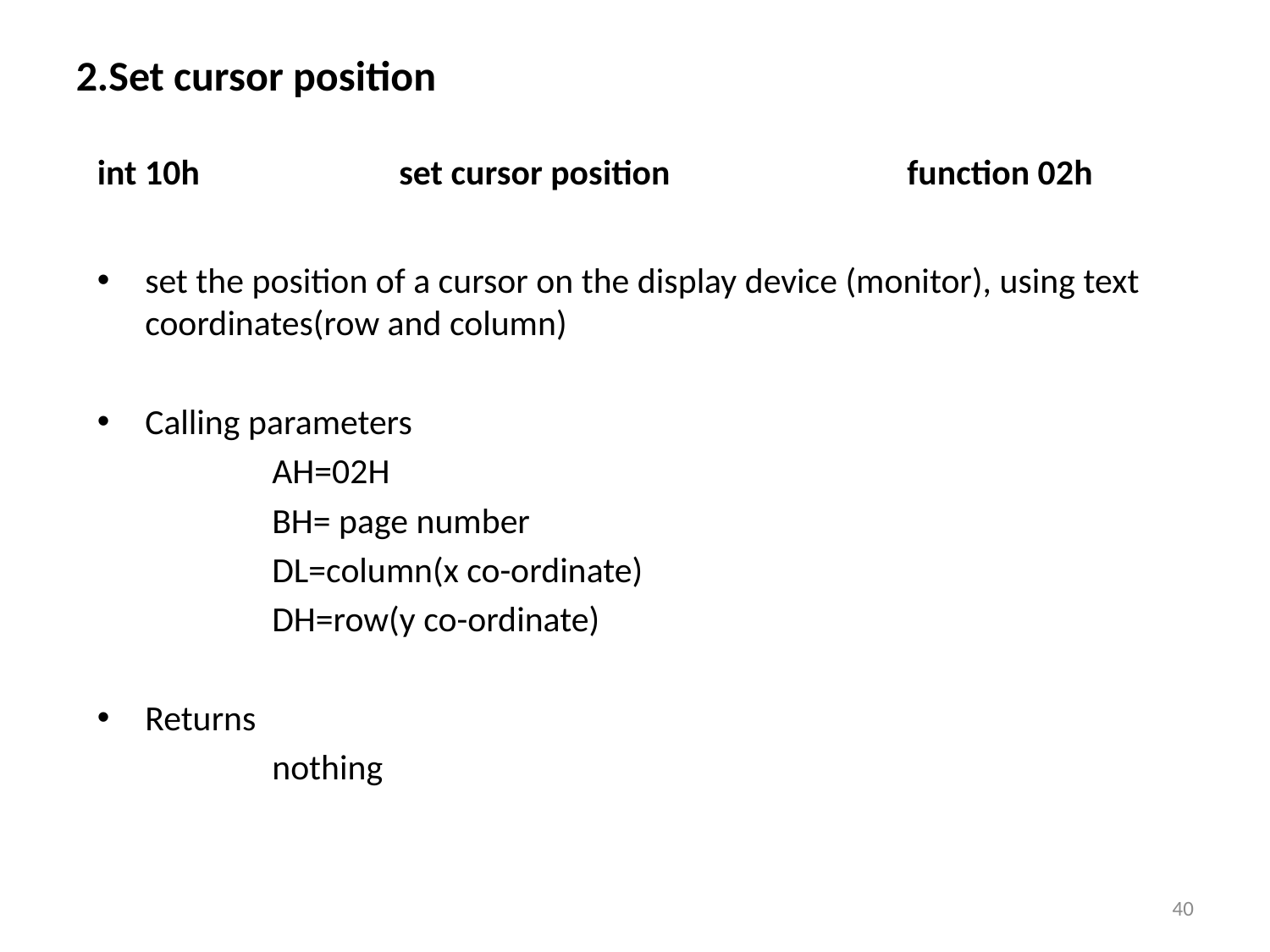

2.Set cursor position
int 10h		set cursor position   		function 02h

set the position of a cursor on the display device (monitor), using text coordinates(row and column)

Calling parameters
		AH=02H
		BH= page number
		DL=column(x co-ordinate)
		DH=row(y co-ordinate)

Returns
		nothing

40